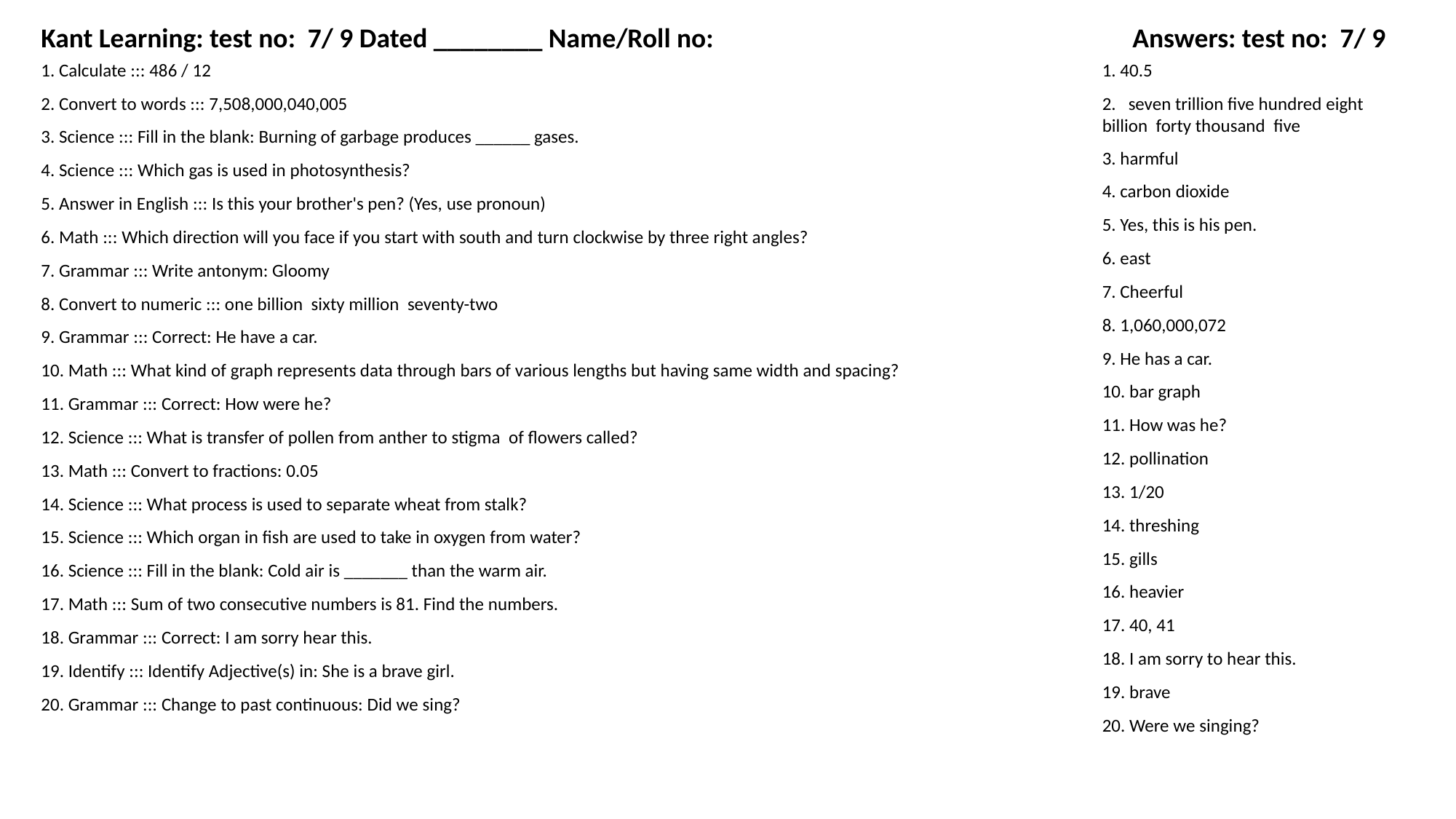

Kant Learning: test no:  7/ 9 Dated ________ Name/Roll no:
Answers: test no:  7/ 9
1. Calculate ::: 486 / 12
1. 40.5
2. Convert to words ::: 7,508,000,040,005
2.   seven trillion five hundred eight billion  forty thousand  five
3. Science ::: Fill in the blank: Burning of garbage produces ______ gases.
3. harmful
4. Science ::: Which gas is used in photosynthesis?
4. carbon dioxide
5. Answer in English ::: Is this your brother's pen? (Yes, use pronoun)
5. Yes, this is his pen.
6. Math ::: Which direction will you face if you start with south and turn clockwise by three right angles?
6. east
7. Grammar ::: Write antonym: Gloomy
7. Cheerful
8. Convert to numeric ::: one billion  sixty million  seventy-two
8. 1,060,000,072
9. Grammar ::: Correct: He have a car.
9. He has a car.
10. Math ::: What kind of graph represents data through bars of various lengths but having same width and spacing?
10. bar graph
11. Grammar ::: Correct: How were he?
11. How was he?
12. Science ::: What is transfer of pollen from anther to stigma  of flowers called?
12. pollination
13. Math ::: Convert to fractions: 0.05
13. 1/20
14. Science ::: What process is used to separate wheat from stalk?
14. threshing
15. Science ::: Which organ in fish are used to take in oxygen from water?
15. gills
16. Science ::: Fill in the blank: Cold air is _______ than the warm air.
16. heavier
17. Math ::: Sum of two consecutive numbers is 81. Find the numbers.
17. 40, 41
18. Grammar ::: Correct: I am sorry hear this.
18. I am sorry to hear this.
19. Identify ::: Identify Adjective(s) in: She is a brave girl.
19. brave
20. Grammar ::: Change to past continuous: Did we sing?
20. Were we singing?